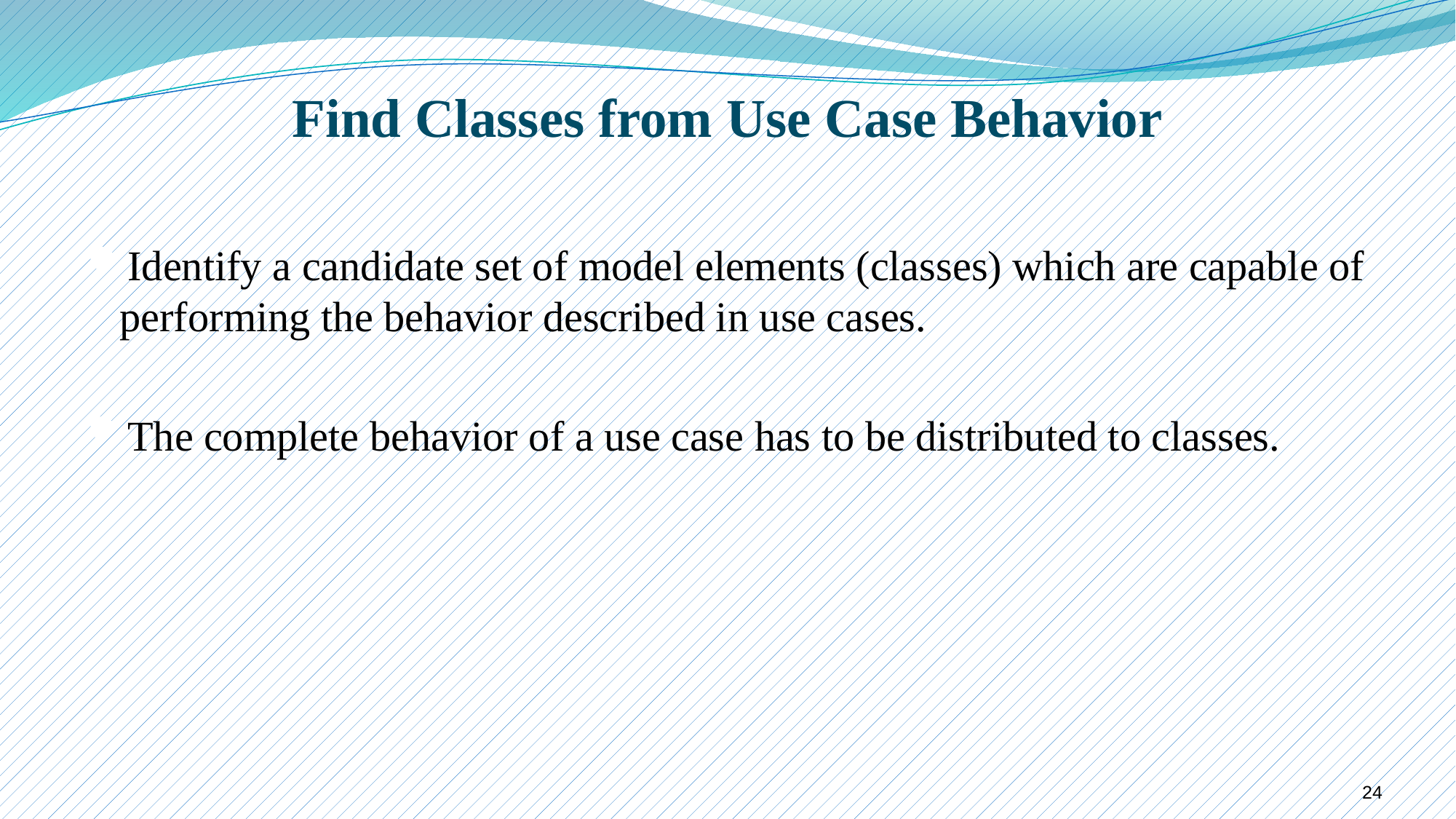

Find Classes from Use Case Behavior
Identify a candidate set of model elements (classes) which are capable of performing the behavior described in use cases.

The complete behavior of a use case has to be distributed to classes.
24